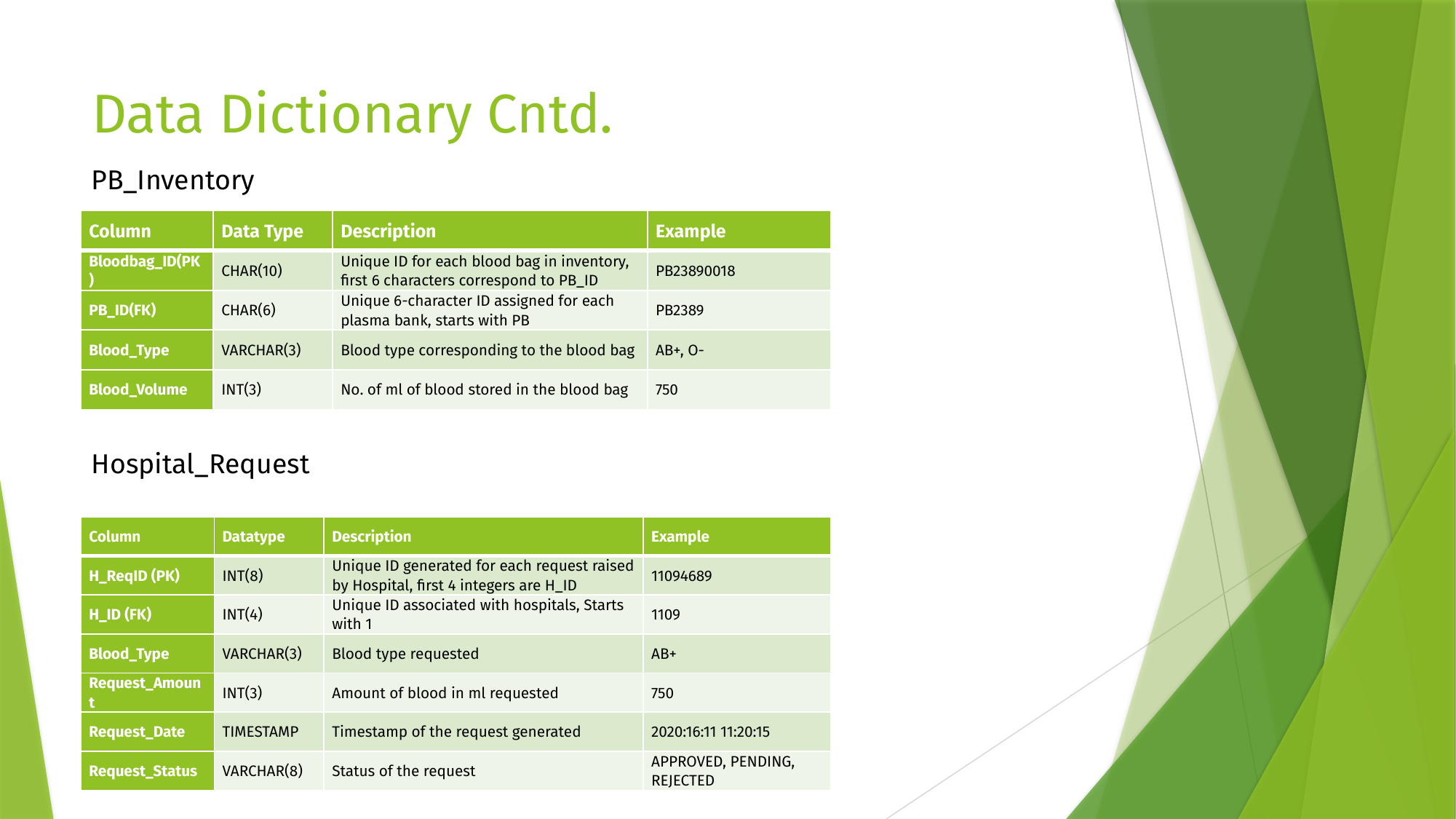

# Data Dictionary Cntd.
PB_Inventory
| Column | Data Type | Description | Example |
| --- | --- | --- | --- |
| Bloodbag\_ID(PK) | CHAR(10) | Unique ID for each blood bag in inventory, first 6 characters correspond to PB\_ID | PB23890018 |
| PB\_ID(FK) | CHAR(6) | Unique 6-character ID assigned for each plasma bank, starts with PB | PB2389 |
| Blood\_Type | VARCHAR(3) | Blood type corresponding to the blood bag | AB+, O- |
| Blood\_Volume | INT(3) | No. of ml of blood stored in the blood bag | 750 |
Hospital_Request
| Column | Datatype | Description | Example |
| --- | --- | --- | --- |
| H\_ReqID (PK) | INT(8) | Unique ID generated for each request raised by Hospital, first 4 integers are H\_ID | 11094689 |
| H\_ID (FK) | INT(4) | Unique ID associated with hospitals, Starts with 1 | 1109 |
| Blood\_Type | VARCHAR(3) | Blood type requested | AB+ |
| Request\_Amount | INT(3) | Amount of blood in ml requested | 750 |
| Request\_Date | TIMESTAMP | Timestamp of the request generated | 2020:16:11 11:20:15 |
| Request\_Status | VARCHAR(8) | Status of the request | APPROVED, PENDING, REJECTED |